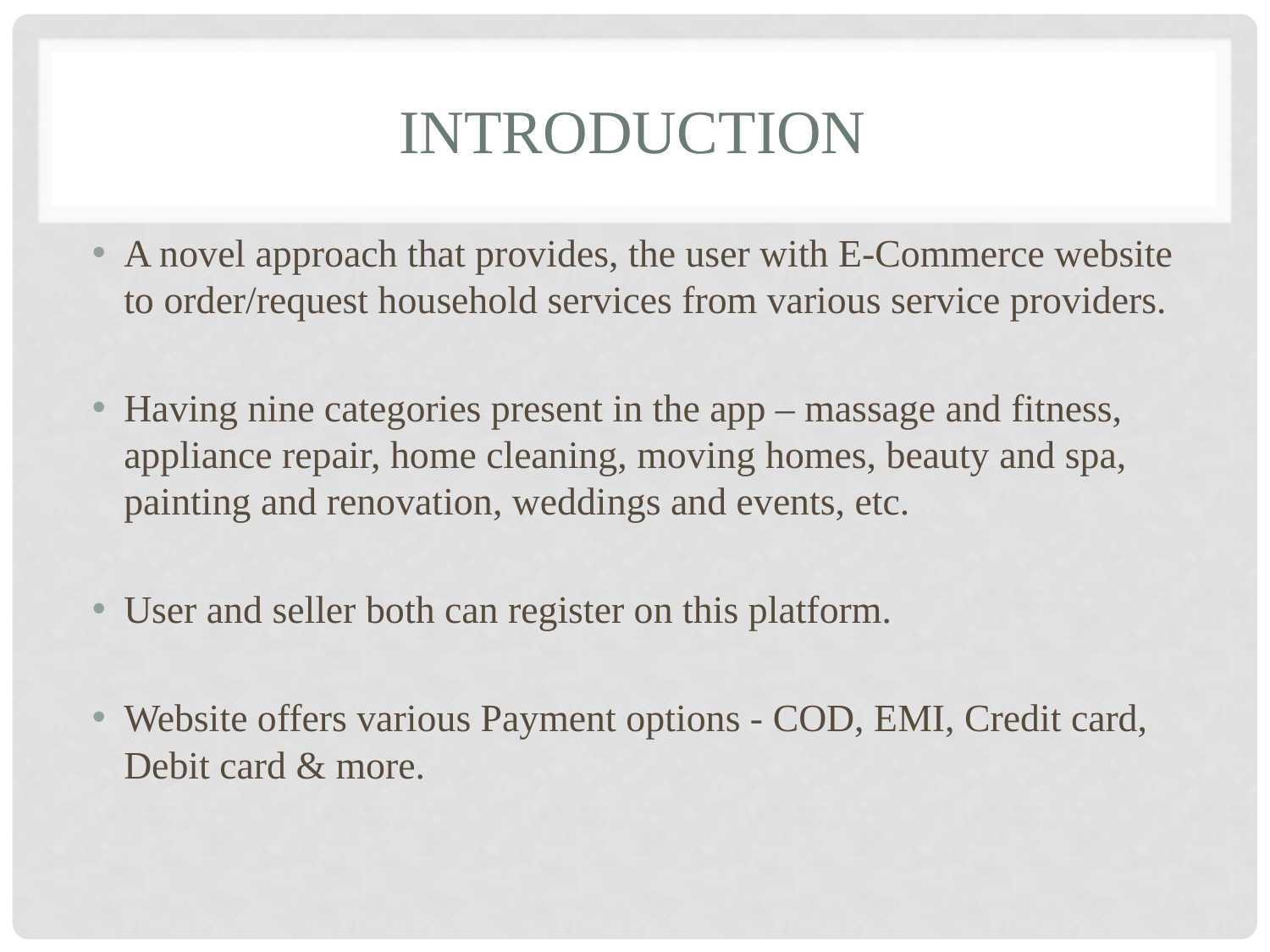

# Introduction
A novel approach that provides, the user with E-Commerce website to order/request household services from various service providers.

Having nine categories present in the app – massage and fitness, appliance repair, home cleaning, moving homes, beauty and spa, painting and renovation, weddings and events, etc.

User and seller both can register on this platform.

Website offers various Payment options - COD, EMI, Credit card, Debit card & more.